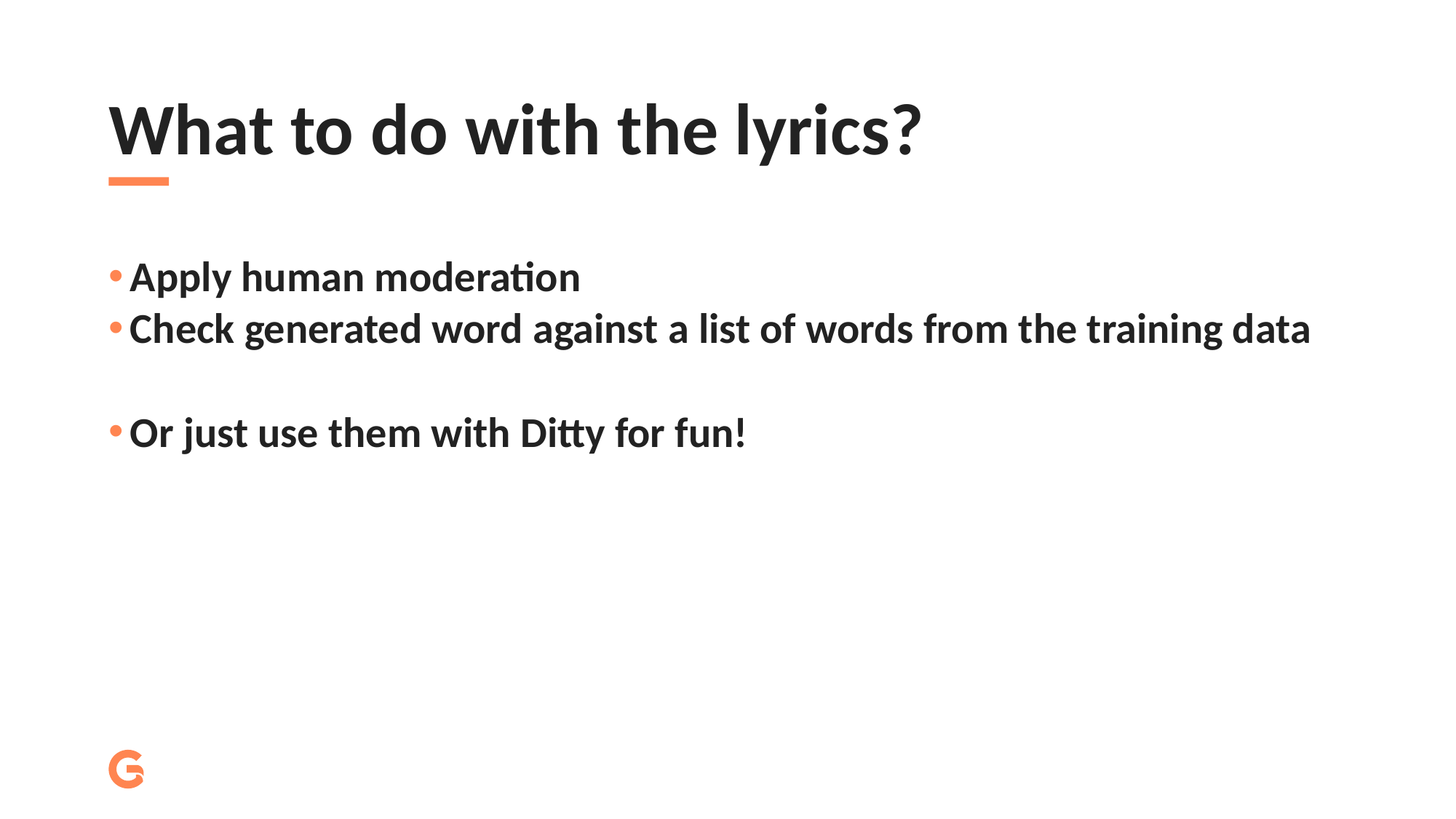

# What to do with the lyrics?
Apply human moderation
Check generated word against a list of words from the training data

Or just use them with Ditty for fun!